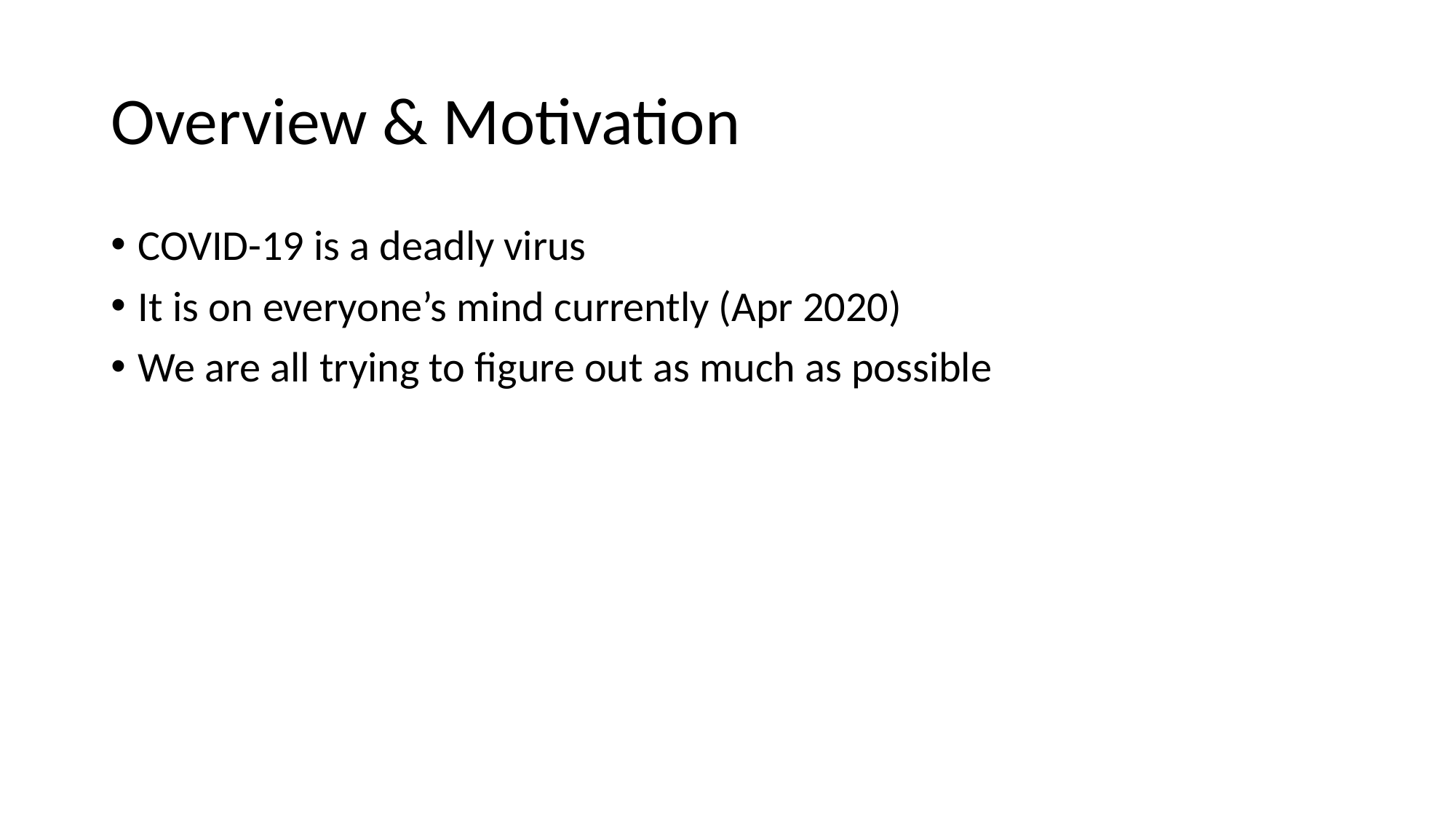

# Overview & Motivation
COVID-19 is a deadly virus
It is on everyone’s mind currently (Apr 2020)
We are all trying to figure out as much as possible